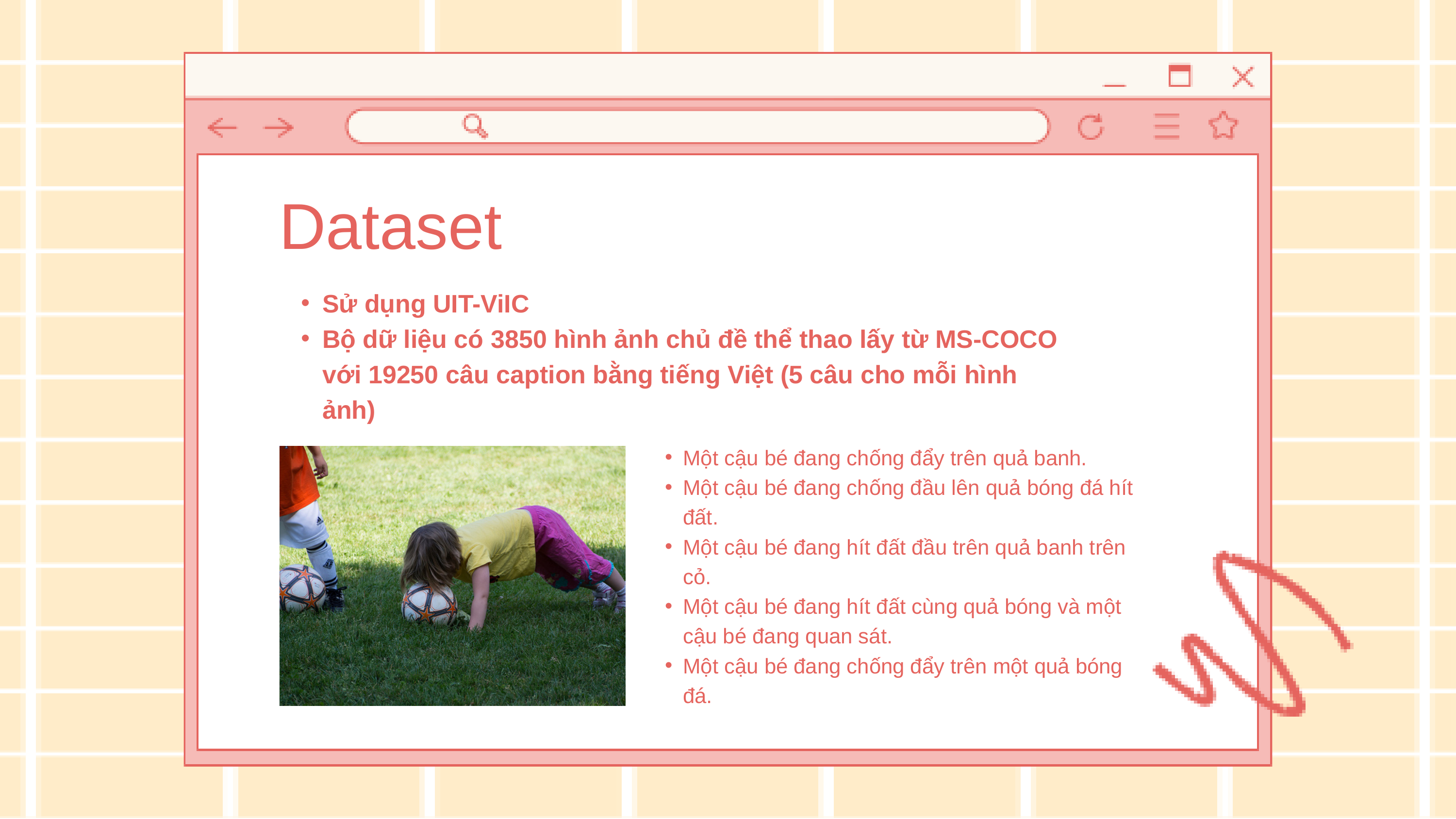

Dataset
Sử dụng UIT-ViIC
Bộ dữ liệu có 3850 hình ảnh chủ đề thể thao lấy từ MS-COCO với 19250 câu caption bằng tiếng Việt (5 câu cho mỗi hình ảnh)
Một cậu bé đang chống đẩy trên quả banh.
Một cậu bé đang chống đầu lên quả bóng đá hít đất.
Một cậu bé đang hít đất đầu trên quả banh trên cỏ.
Một cậu bé đang hít đất cùng quả bóng và một cậu bé đang quan sát.
Một cậu bé đang chống đẩy trên một quả bóng đá.